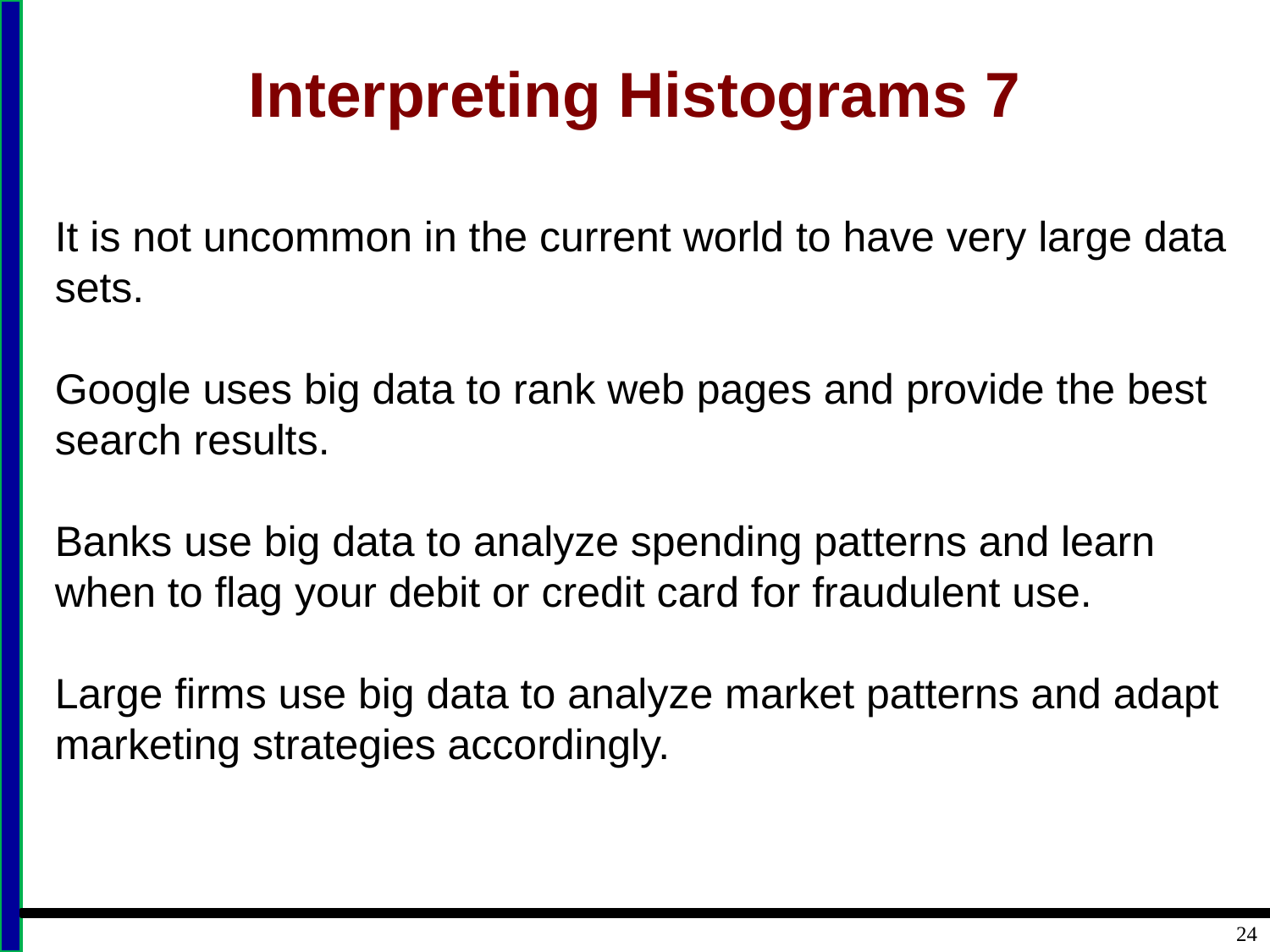

# Interpreting Histograms 7
It is not uncommon in the current world to have very large data sets.

Google uses big data to rank web pages and provide the best search results.

Banks use big data to analyze spending patterns and learn when to flag your debit or credit card for fraudulent use.

Large firms use big data to analyze market patterns and adapt marketing strategies accordingly.